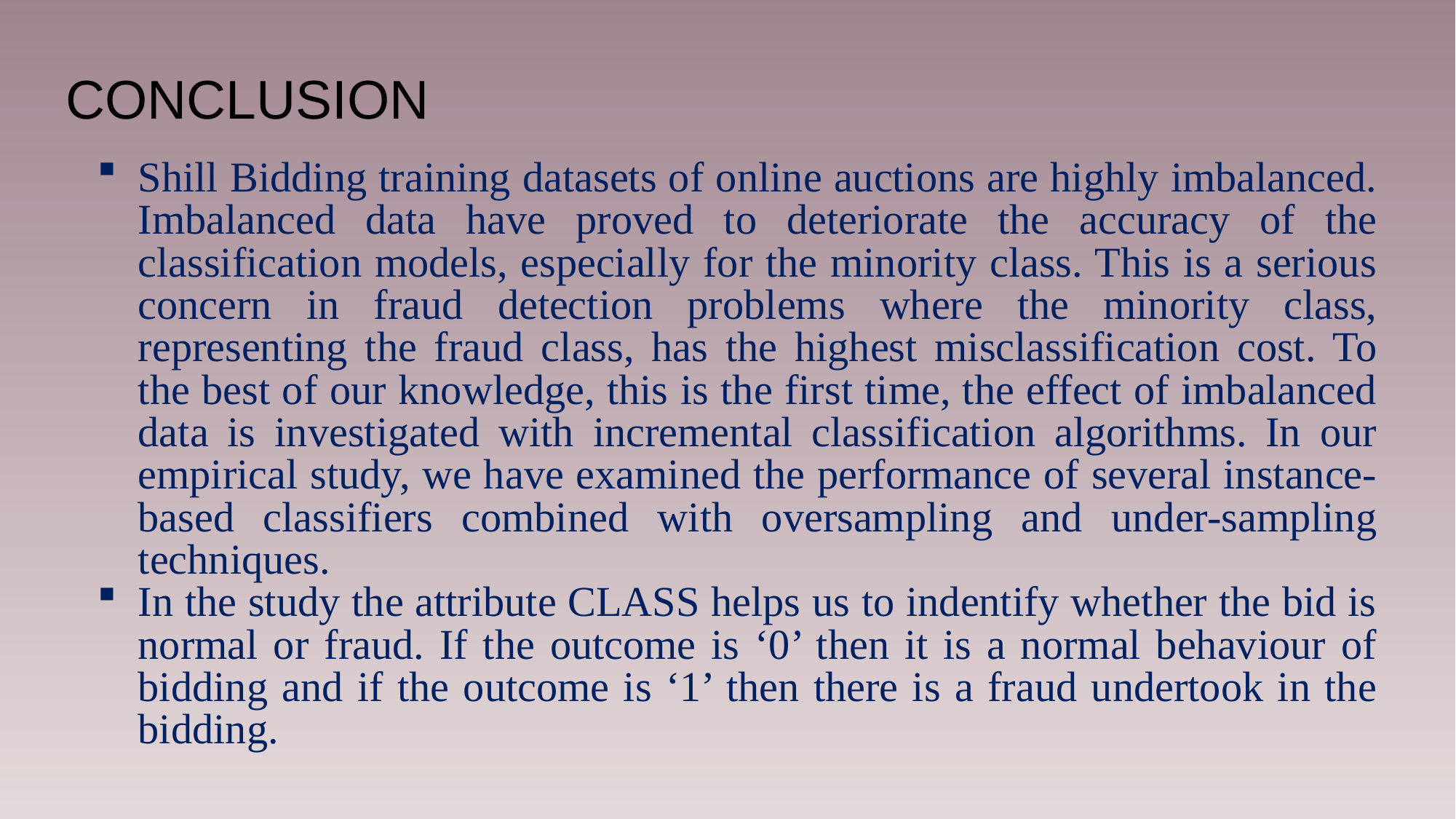

# CONCLUSION
Shill Bidding training datasets of online auctions are highly imbalanced. Imbalanced data have proved to deteriorate the accuracy of the classification models, especially for the minority class. This is a serious concern in fraud detection problems where the minority class, representing the fraud class, has the highest misclassification cost. To the best of our knowledge, this is the first time, the effect of imbalanced data is investigated with incremental classification algorithms. In our empirical study, we have examined the performance of several instance-based classifiers combined with oversampling and under-sampling techniques.
In the study the attribute CLASS helps us to indentify whether the bid is normal or fraud. If the outcome is ‘0’ then it is a normal behaviour of bidding and if the outcome is ‘1’ then there is a fraud undertook in the bidding.